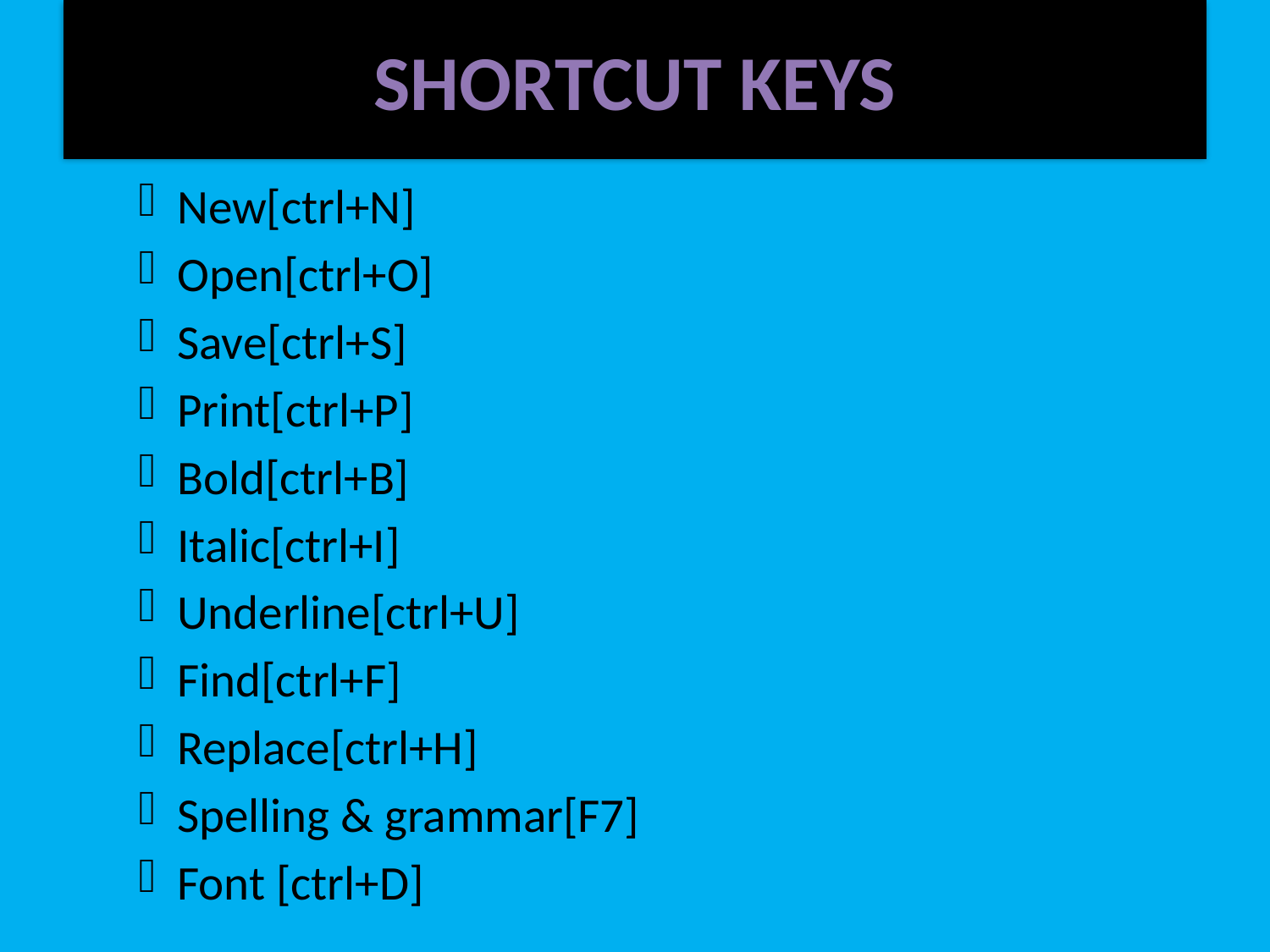

# SHORTCUT KEYS
New[ctrl+N]
Open[ctrl+O]
Save[ctrl+S]
Print[ctrl+P]
Bold[ctrl+B]
Italic[ctrl+I]
Underline[ctrl+U]
Find[ctrl+F]
Replace[ctrl+H]
Spelling & grammar[F7]
Font [ctrl+D]